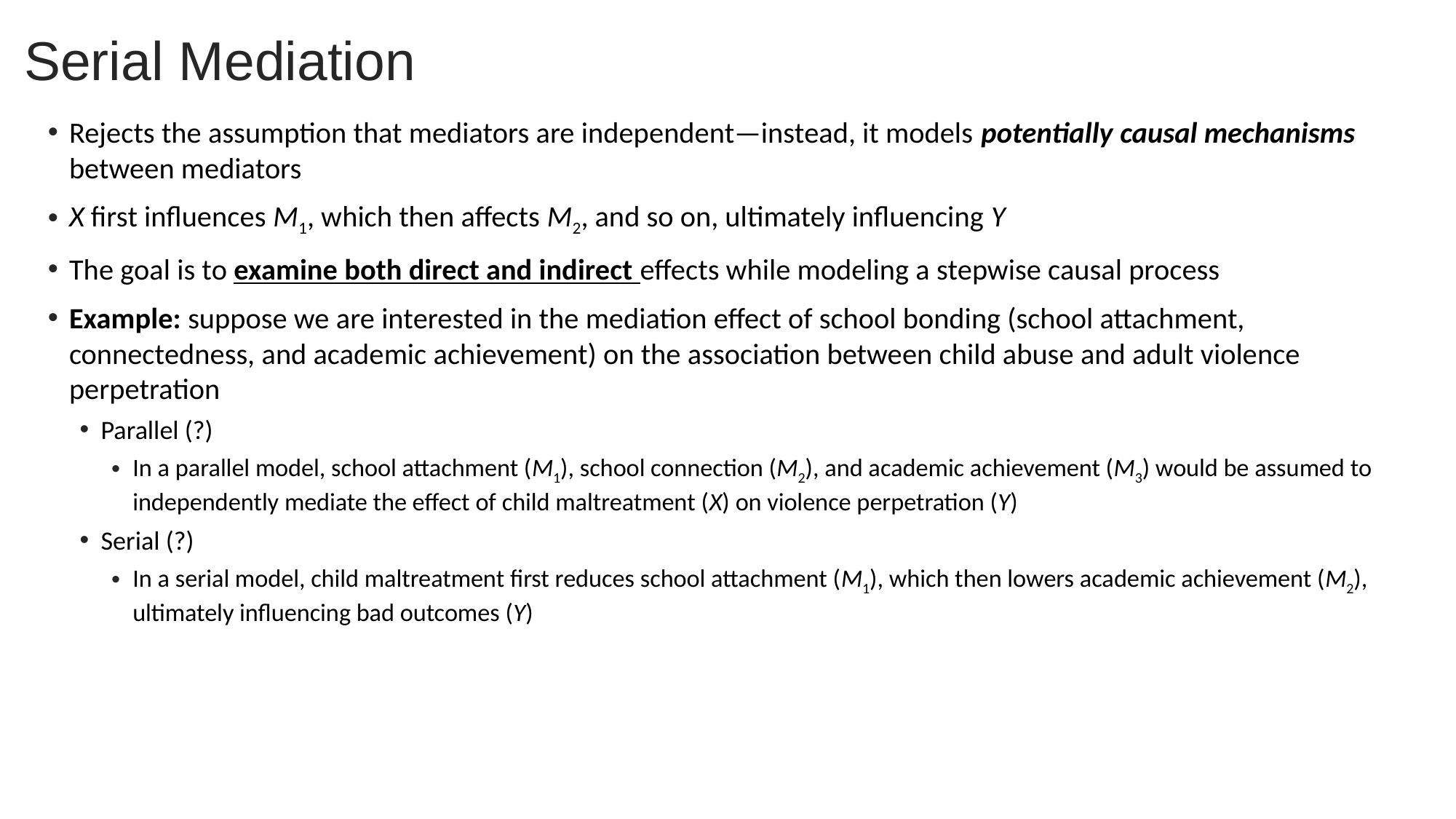

Serial Mediation
Rejects the assumption that mediators are independent—instead, it models potentially causal mechanisms between mediators
X first influences M1, which then affects M2, and so on, ultimately influencing Y
The goal is to examine both direct and indirect effects while modeling a stepwise causal process
Example: suppose we are interested in the mediation effect of school bonding (school attachment, connectedness, and academic achievement) on the association between child abuse and adult violence perpetration
Parallel (?)
In a parallel model, school attachment (M1), school connection (M2), and academic achievement (M3) would be assumed to independently mediate the effect of child maltreatment (X) on violence perpetration (Y)
Serial (?)
In a serial model, child maltreatment first reduces school attachment (M1), which then lowers academic achievement (M2), ultimately influencing bad outcomes (Y)